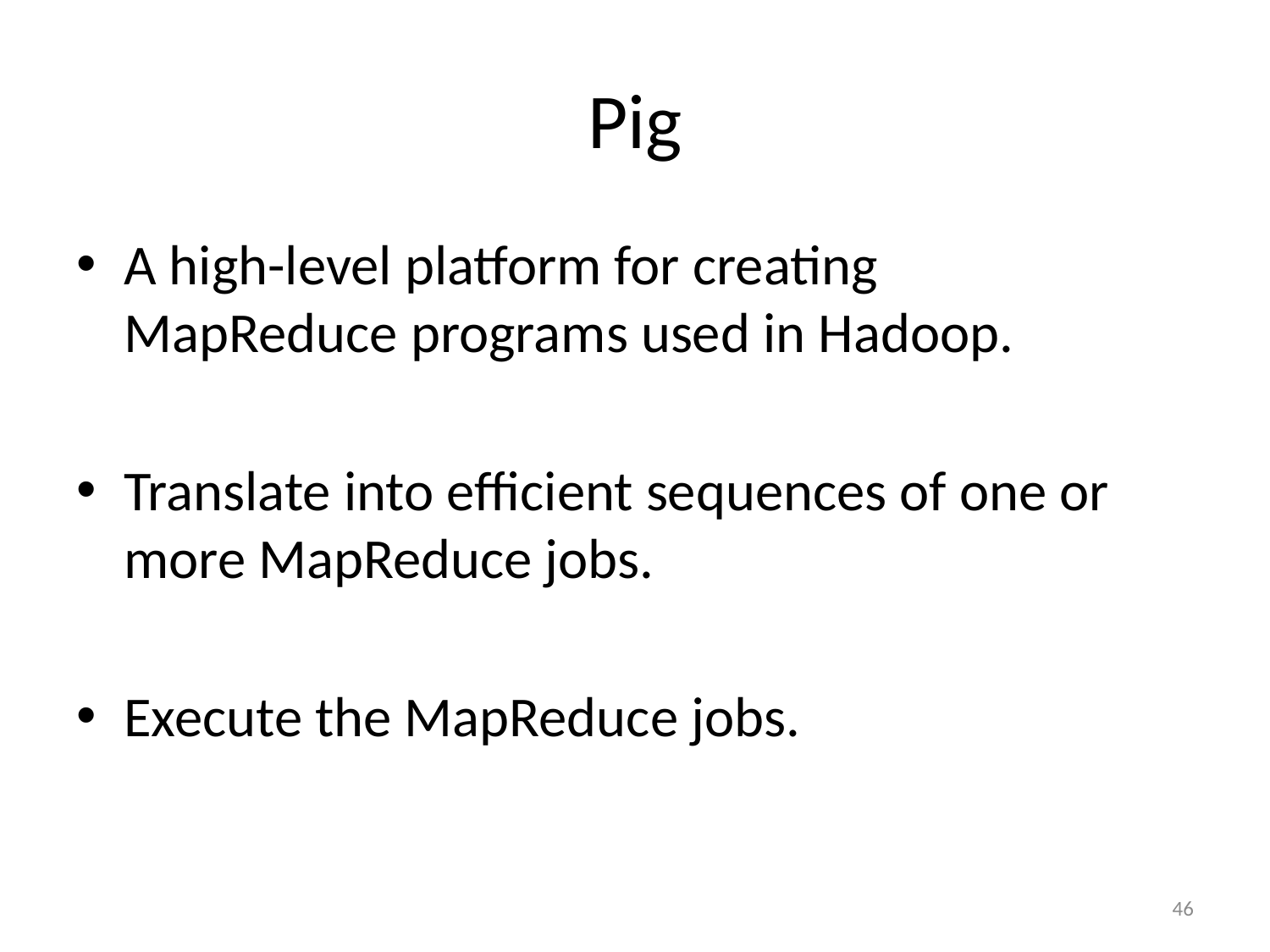

# Pig
A high-level platform for creating MapReduce programs used in Hadoop.

Translate into efficient sequences of one or more MapReduce jobs.

Execute the MapReduce jobs.
46